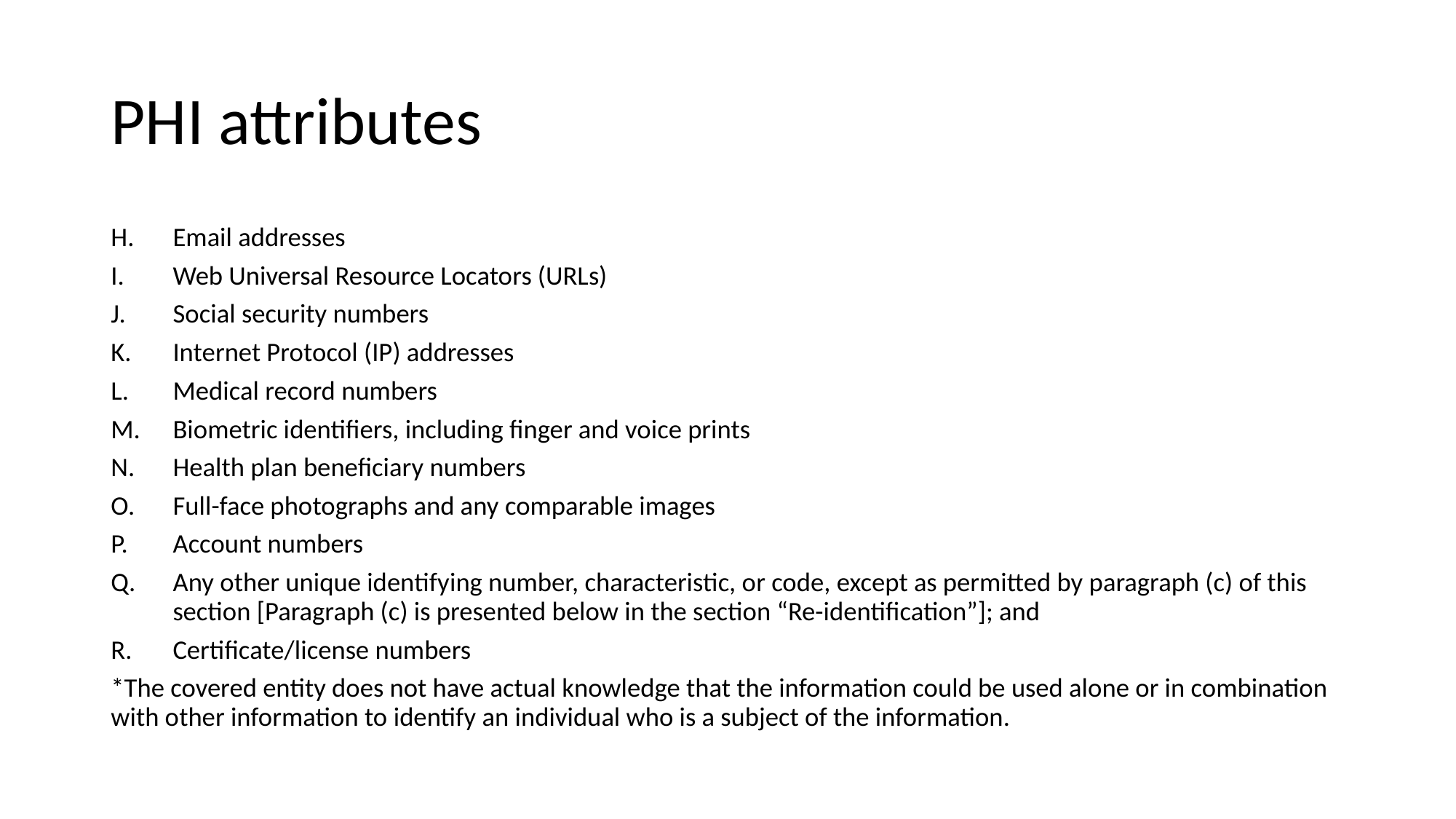

# PHI attributes
Email addresses
Web Universal Resource Locators (URLs)
Social security numbers
Internet Protocol (IP) addresses
Medical record numbers
Biometric identifiers, including finger and voice prints
Health plan beneficiary numbers
Full-face photographs and any comparable images
Account numbers
Any other unique identifying number, characteristic, or code, except as permitted by paragraph (c) of this section [Paragraph (c) is presented below in the section “Re-identification”]; and
Certificate/license numbers
*The covered entity does not have actual knowledge that the information could be used alone or in combination with other information to identify an individual who is a subject of the information.